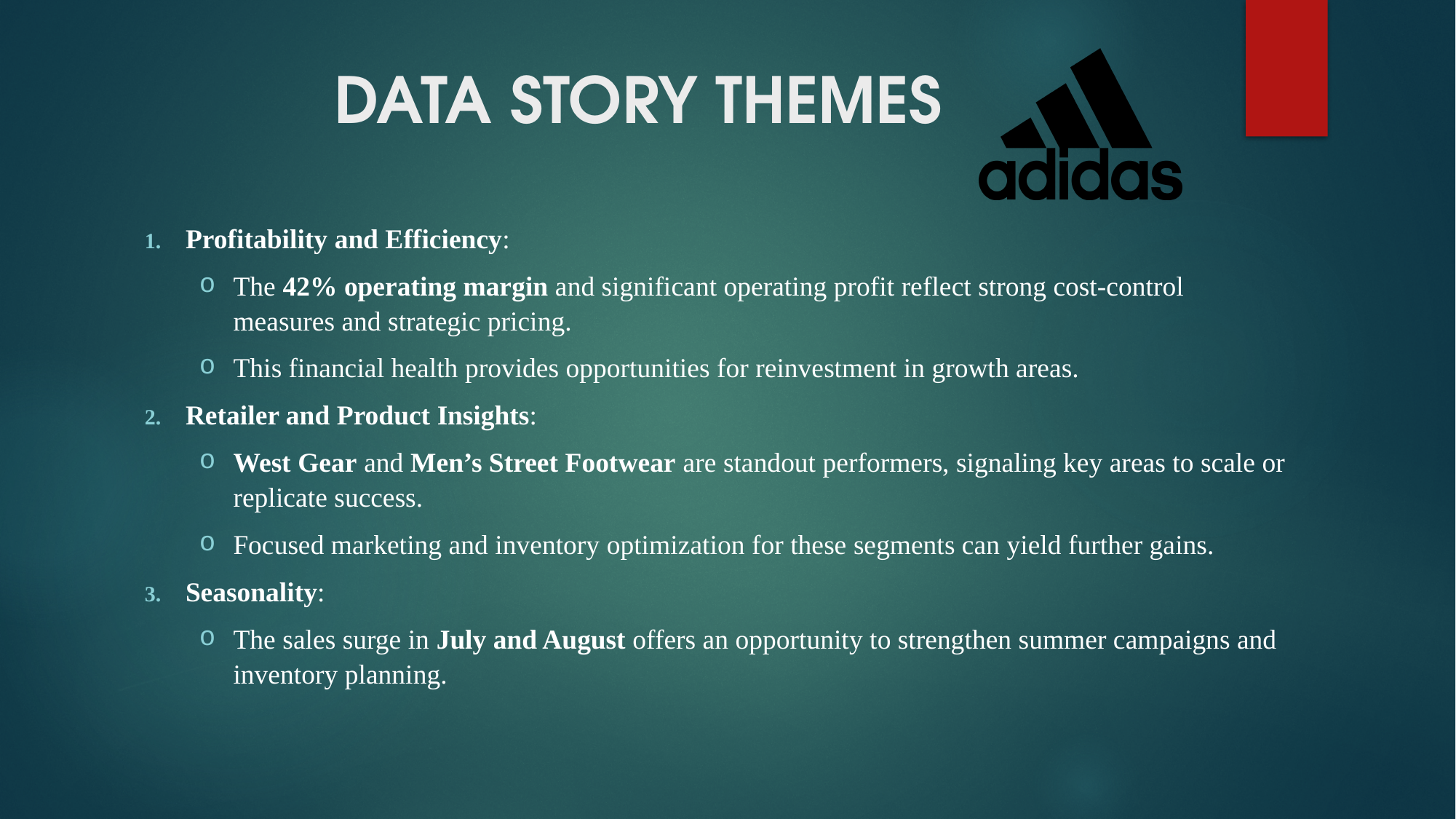

# DATA STORY THEMES
Profitability and Efficiency:
The 42% operating margin and significant operating profit reflect strong cost-control measures and strategic pricing.
This financial health provides opportunities for reinvestment in growth areas.
Retailer and Product Insights:
West Gear and Men’s Street Footwear are standout performers, signaling key areas to scale or replicate success.
Focused marketing and inventory optimization for these segments can yield further gains.
Seasonality:
The sales surge in July and August offers an opportunity to strengthen summer campaigns and inventory planning.